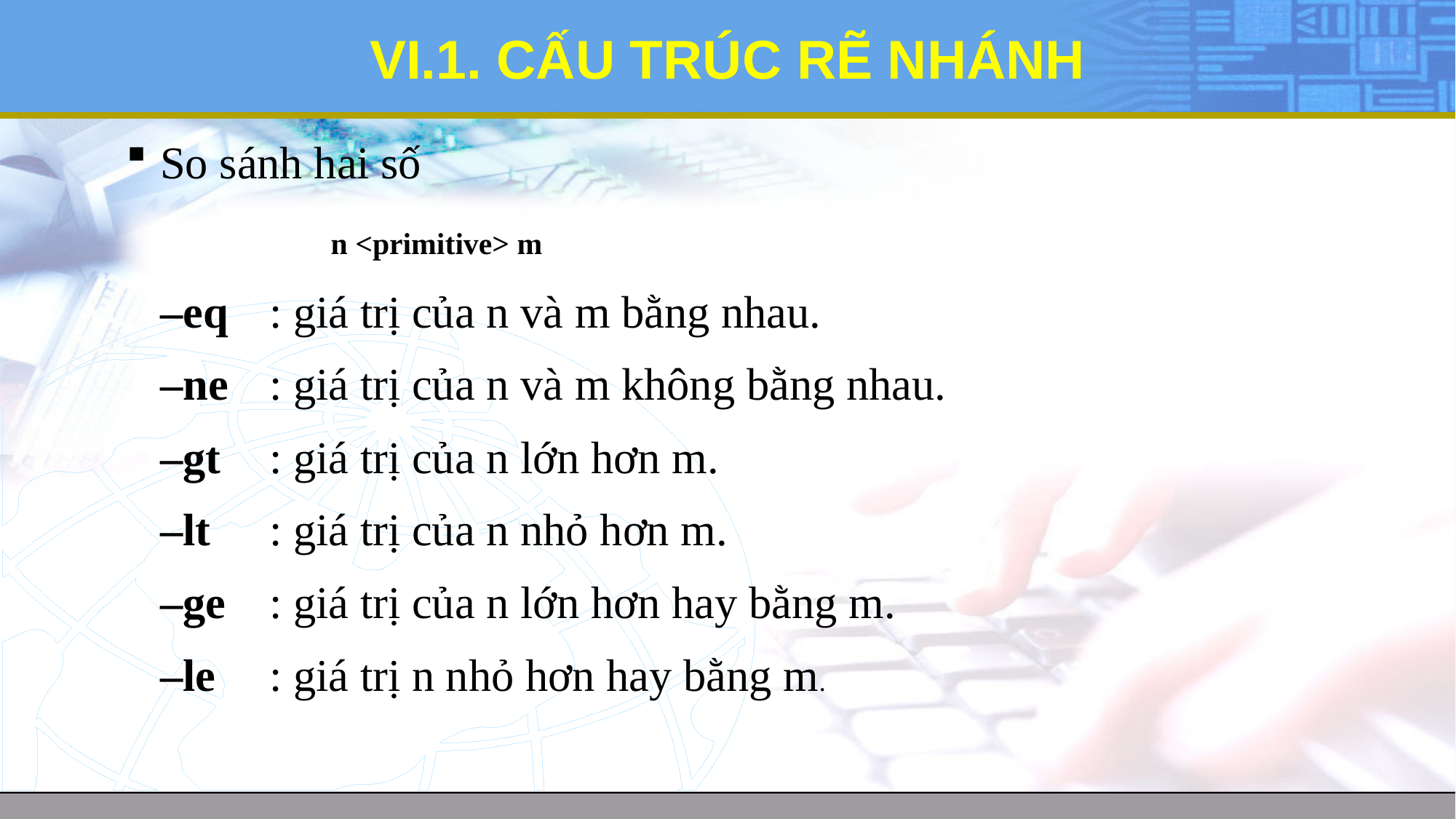

# VI.1. CẤU TRÚC RẼ NHÁNH
So sánh hai số
			n <primitive> m
	–eq	: giá trị của n và m bằng nhau.
	–ne	: giá trị của n và m không bằng nhau.
	–gt	: giá trị của n lớn hơn m.
	–lt	: giá trị của n nhỏ hơn m.
	–ge	: giá trị của n lớn hơn hay bằng m.
	–le	: giá trị n nhỏ hơn hay bằng m.